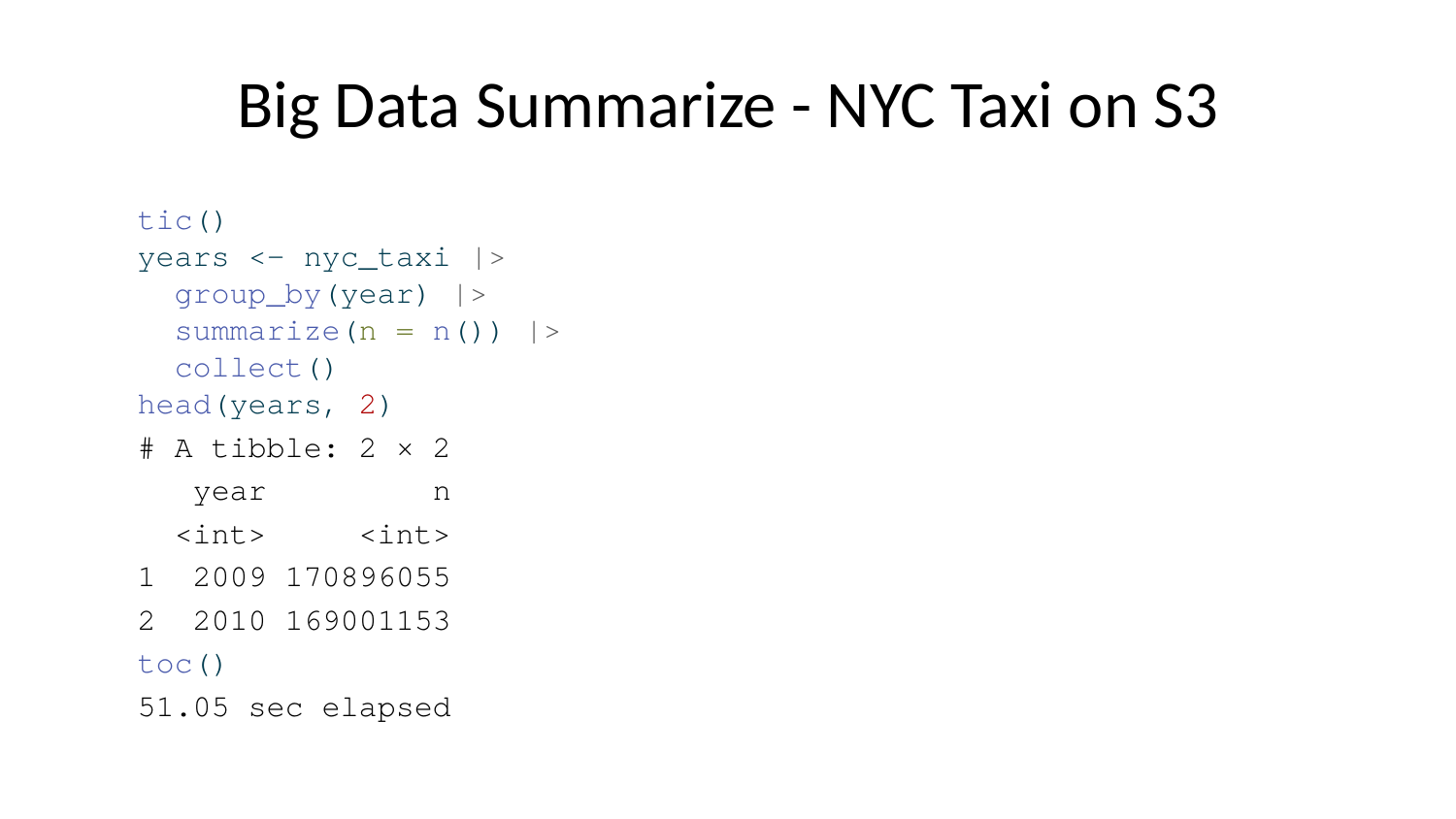

# Big Data Summarize - NYC Taxi on S3
tic()
years <- nyc_taxi |>
  group_by(year) |>
  summarize(n = n()) |>
  collect()
head(years, 2)
# A tibble: 2 × 2
   year         n
  <int>     <int>
1  2009 170896055
2  2010 169001153
toc()
51.05 sec elapsed